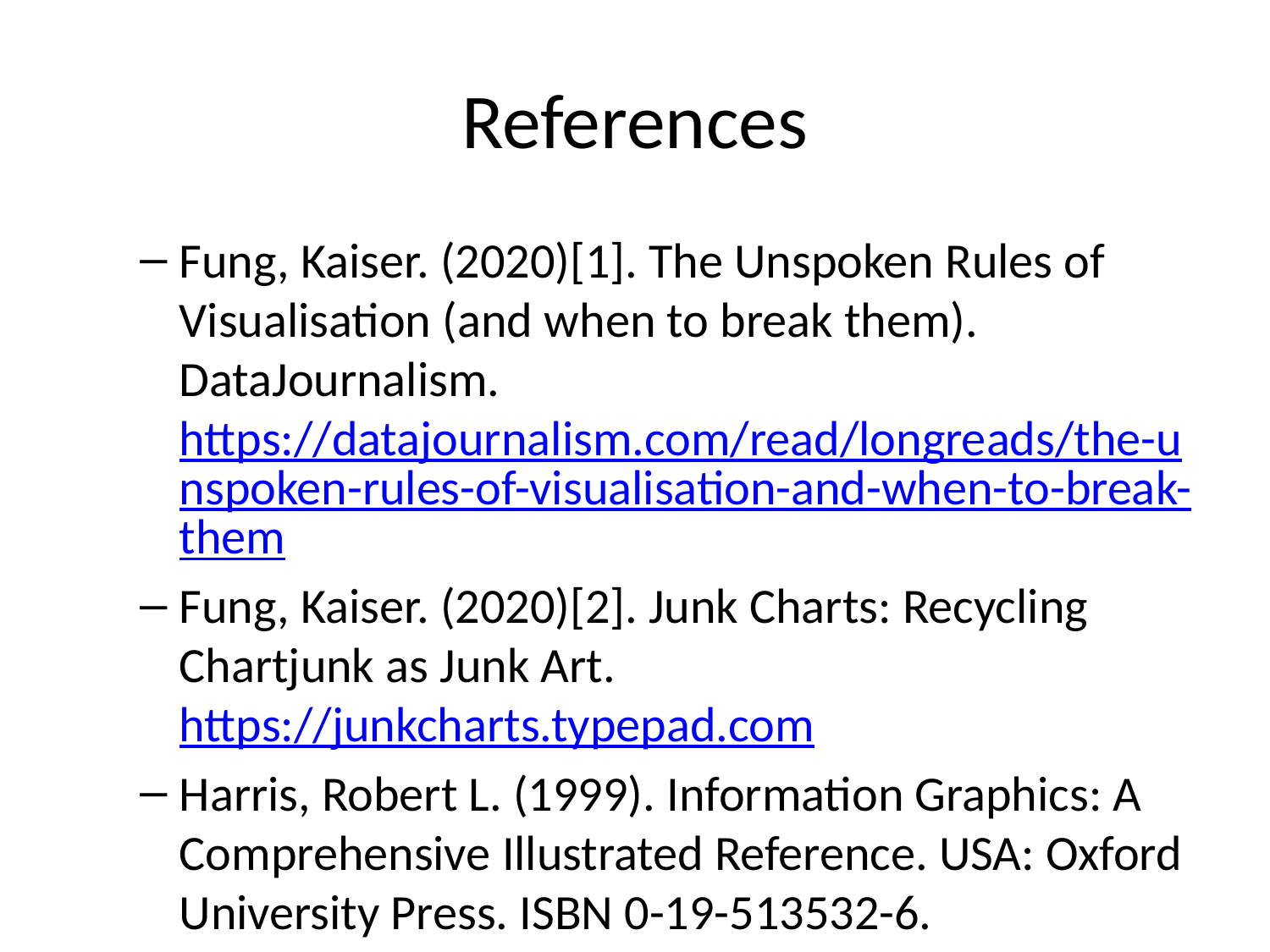

# References
Fung, Kaiser. (2020)[1]. The Unspoken Rules of Visualisation (and when to break them). DataJournalism. https://datajournalism.com/read/longreads/the-unspoken-rules-of-visualisation-and-when-to-break-them
Fung, Kaiser. (2020)[2]. Junk Charts: Recycling Chartjunk as Junk Art. https://junkcharts.typepad.com
Harris, Robert L. (1999). Information Graphics: A Comprehensive Illustrated Reference. USA: Oxford University Press. ISBN 0-19-513532-6.
Leek, Jeff. (2014). The Elements of Data Analytic Style: A guide for people who want to analyze data.
Tufte, Edward R. (1983). The Visual Display of Quantitative Information. Cheshire, CT: Graphics Press.
Tufte, Edward R. (2006). Beautiful Evidence. Cheshire, CT: Graphics Press. ISBN 978-0961392178.
Wilke, Claus O. (2019). Fundamentals of Data Visualization: A Primer on Making Informative and Compelling Figures. Sebastopol, CA: O’Reilly Media, Inc. ISBN 978-1-492-03108-6